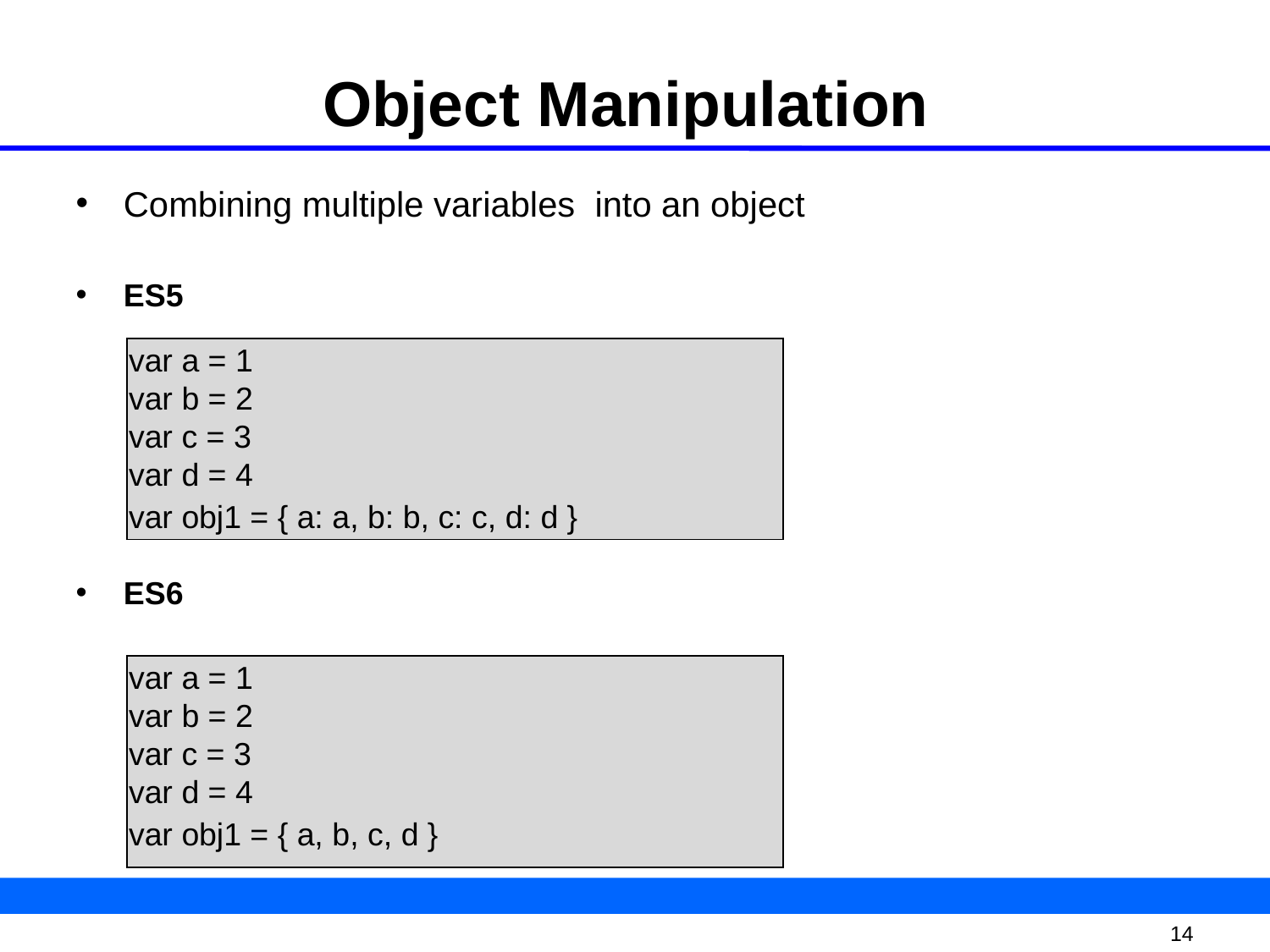

# Object Manipulation
Combining multiple variables  into an object

ES5

var a = 1
var b = 2
var c = 3
var d = 4
var obj1 = { a: a, b: b, c: c, d: d }
ES6
var a = 1
var b = 2
var c = 3
var d = 4
var obj1 = { a, b, c, d }